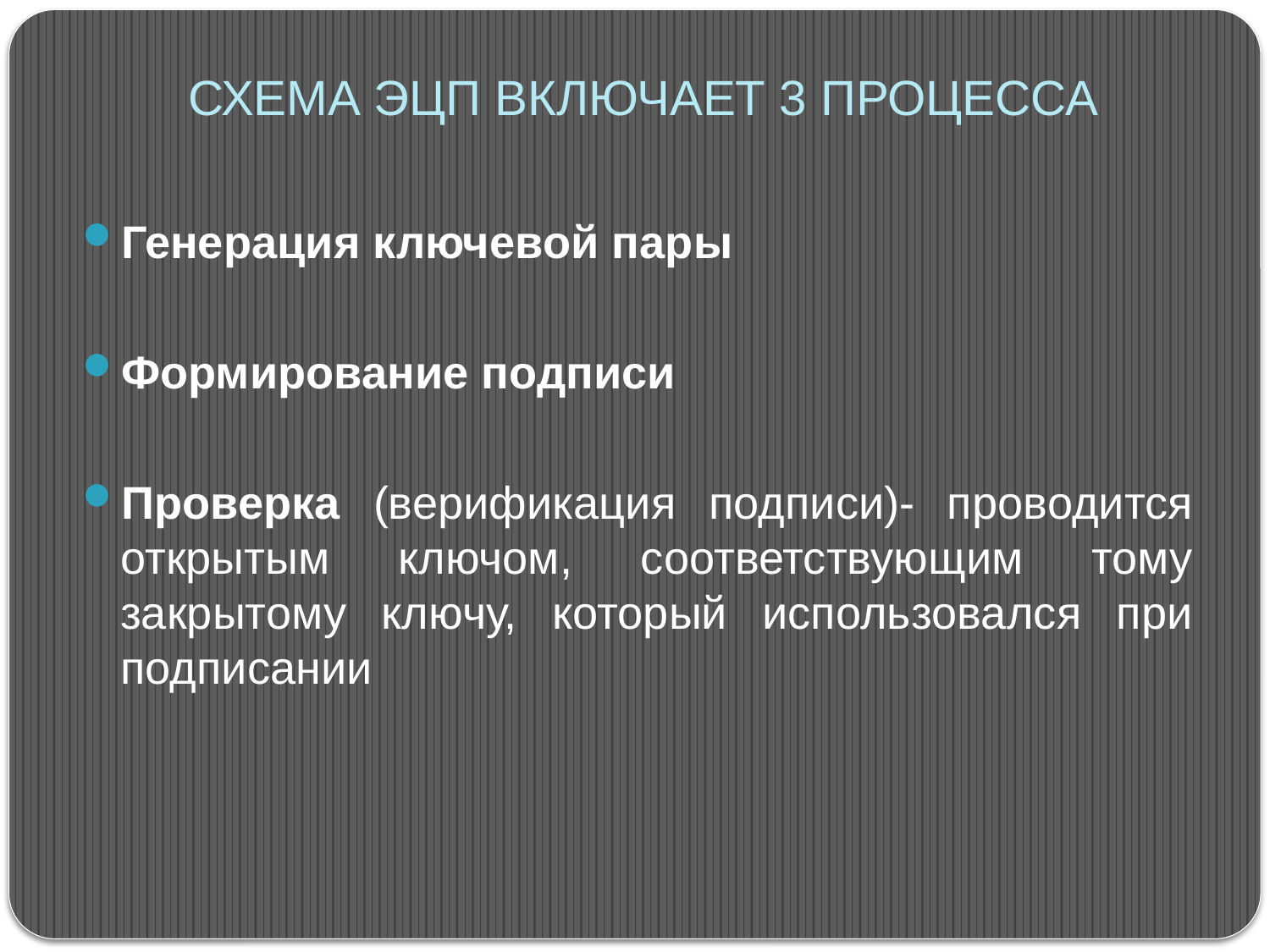

# СХЕМА ЭЦП ВКЛЮЧАЕТ 3 ПРОЦЕССА
Генерация ключевой пары

Формирование подписи

Проверка (верификация подписи)- проводится открытым ключом, соответствующим тому закрытому ключу, который использовался при подписании